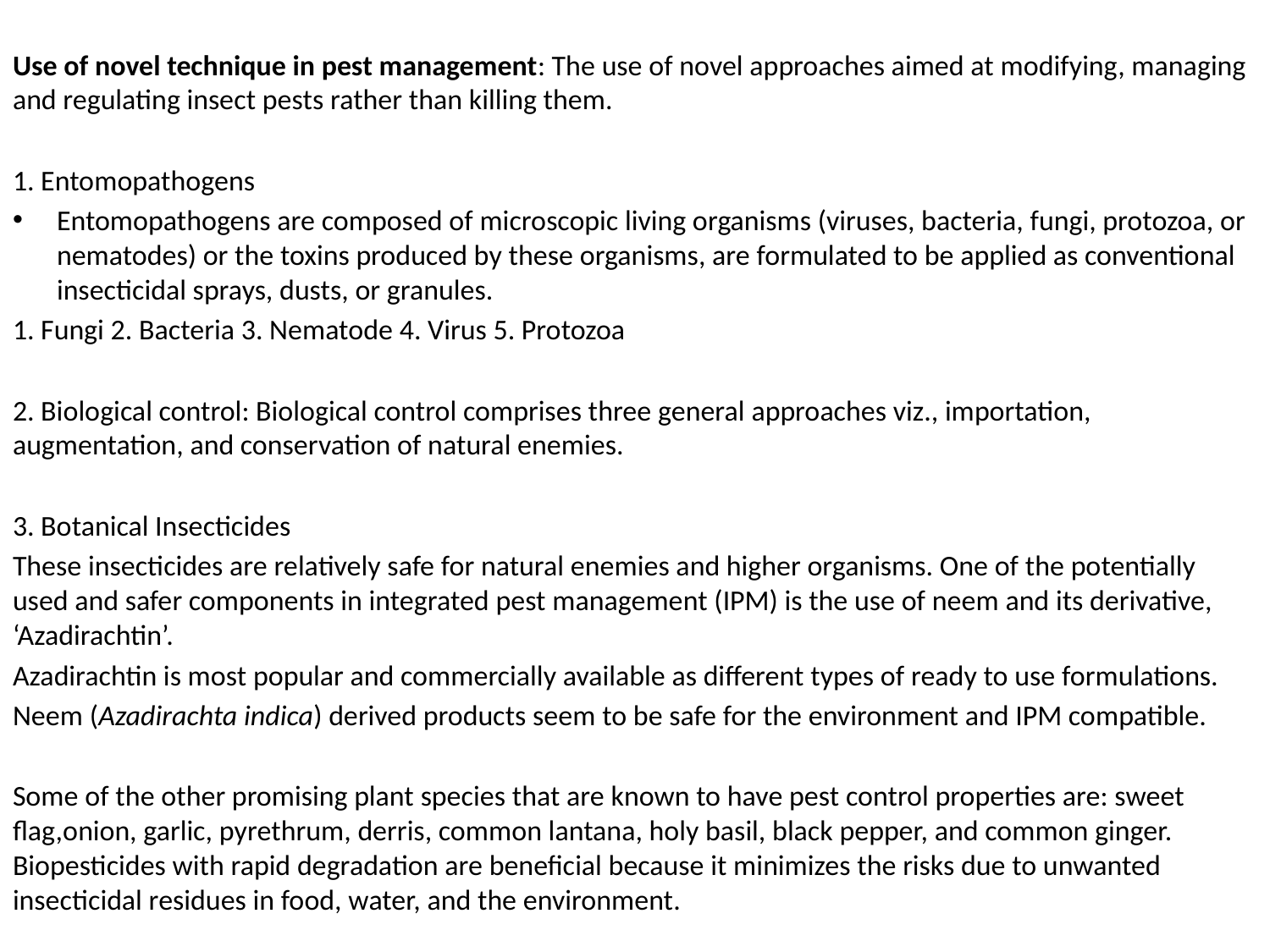

Use of novel technique in pest management: The use of novel approaches aimed at modifying, managing and regulating insect pests rather than killing them.

1. Entomopathogens
Entomopathogens are composed of microscopic living organisms (viruses, bacteria, fungi, protozoa, or nematodes) or the toxins produced by these organisms, are formulated to be applied as conventional insecticidal sprays, dusts, or granules.
1. Fungi 2. Bacteria 3. Nematode 4. Virus 5. Protozoa

2. Biological control: Biological control comprises three general approaches viz., importation, augmentation, and conservation of natural enemies.

3. Botanical Insecticides
These insecticides are relatively safe for natural enemies and higher organisms. One of the potentially used and safer components in integrated pest management (IPM) is the use of neem and its derivative, ‘Azadirachtin’.
Azadirachtin is most popular and commercially available as different types of ready to use formulations.
Neem (Azadirachta indica) derived products seem to be safe for the environment and IPM compatible.

Some of the other promising plant species that are known to have pest control properties are: sweet flag,onion, garlic, pyrethrum, derris, common lantana, holy basil, black pepper, and common ginger. Biopesticides with rapid degradation are beneficial because it minimizes the risks due to unwanted insecticidal residues in food, water, and the environment.